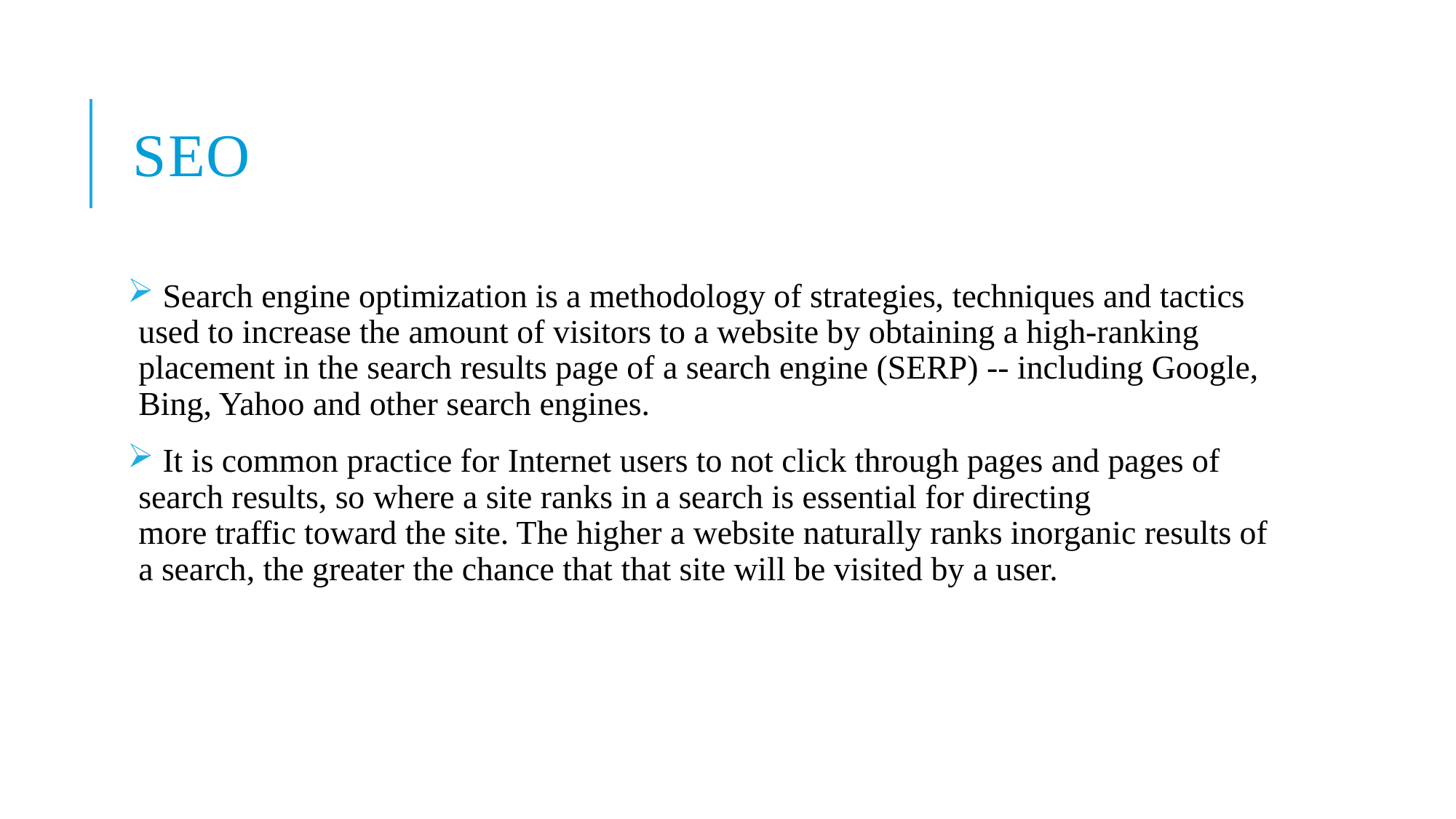

# SEO
 Search engine optimization is a methodology of strategies, techniques and tactics used to increase the amount of visitors to a website by obtaining a high-ranking placement in the search results page of a search engine (SERP) -- including Google, Bing, Yahoo and other search engines.
 It is common practice for Internet users to not click through pages and pages of search results, so where a site ranks in a search is essential for directing more traffic toward the site. The higher a website naturally ranks inorganic results of a search, the greater the chance that that site will be visited by a user.